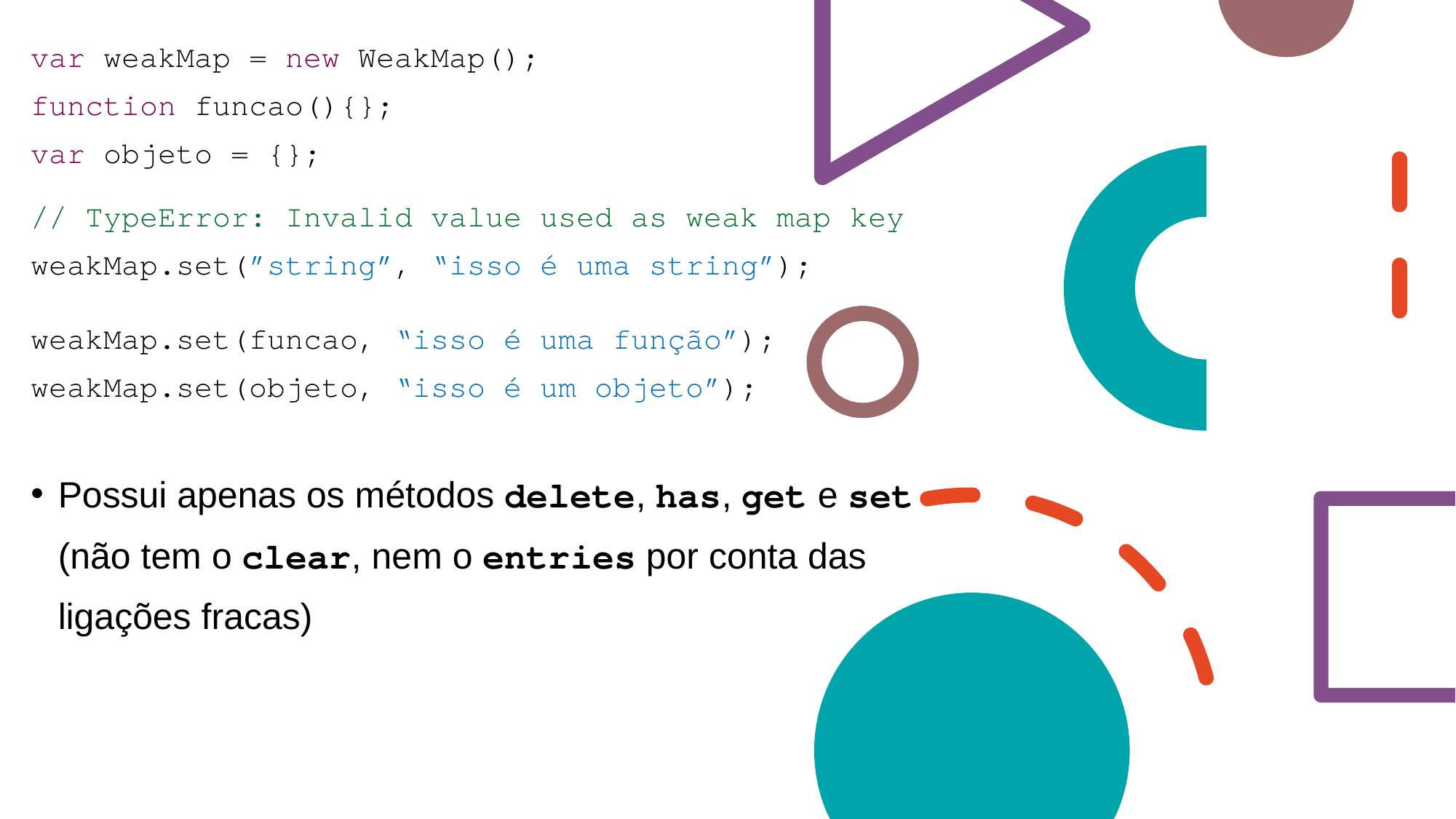

var weakMap = new WeakMap();
function funcao(){};
var objeto = {};

// TypeError: Invalid value used as weak map key
weakMap.set(”string”, “isso é uma string”);

weakMap.set(funcao, “isso é uma função”);
weakMap.set(objeto, “isso é um objeto”);

Possui apenas os métodos delete, has, get e set (não tem o clear, nem o entries por conta das ligações fracas)